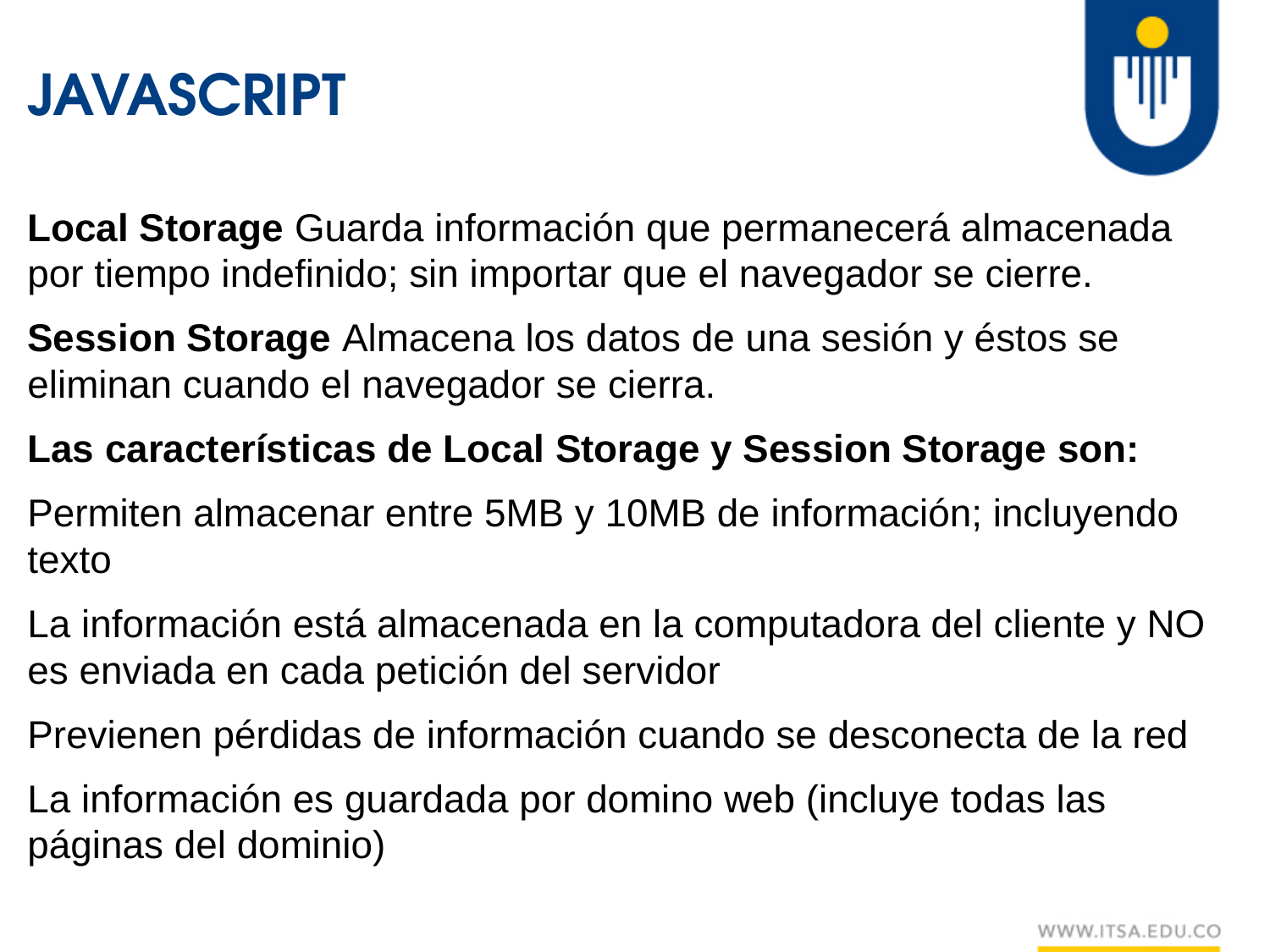

# JAVASCRIPT
Local Storage Guarda información que permanecerá almacenada por tiempo indefinido; sin importar que el navegador se cierre.
Session Storage Almacena los datos de una sesión y éstos se eliminan cuando el navegador se cierra.
Las características de Local Storage y Session Storage son:
Permiten almacenar entre 5MB y 10MB de información; incluyendo texto
La información está almacenada en la computadora del cliente y NO es enviada en cada petición del servidor
Previenen pérdidas de información cuando se desconecta de la red
La información es guardada por domino web (incluye todas las páginas del dominio)